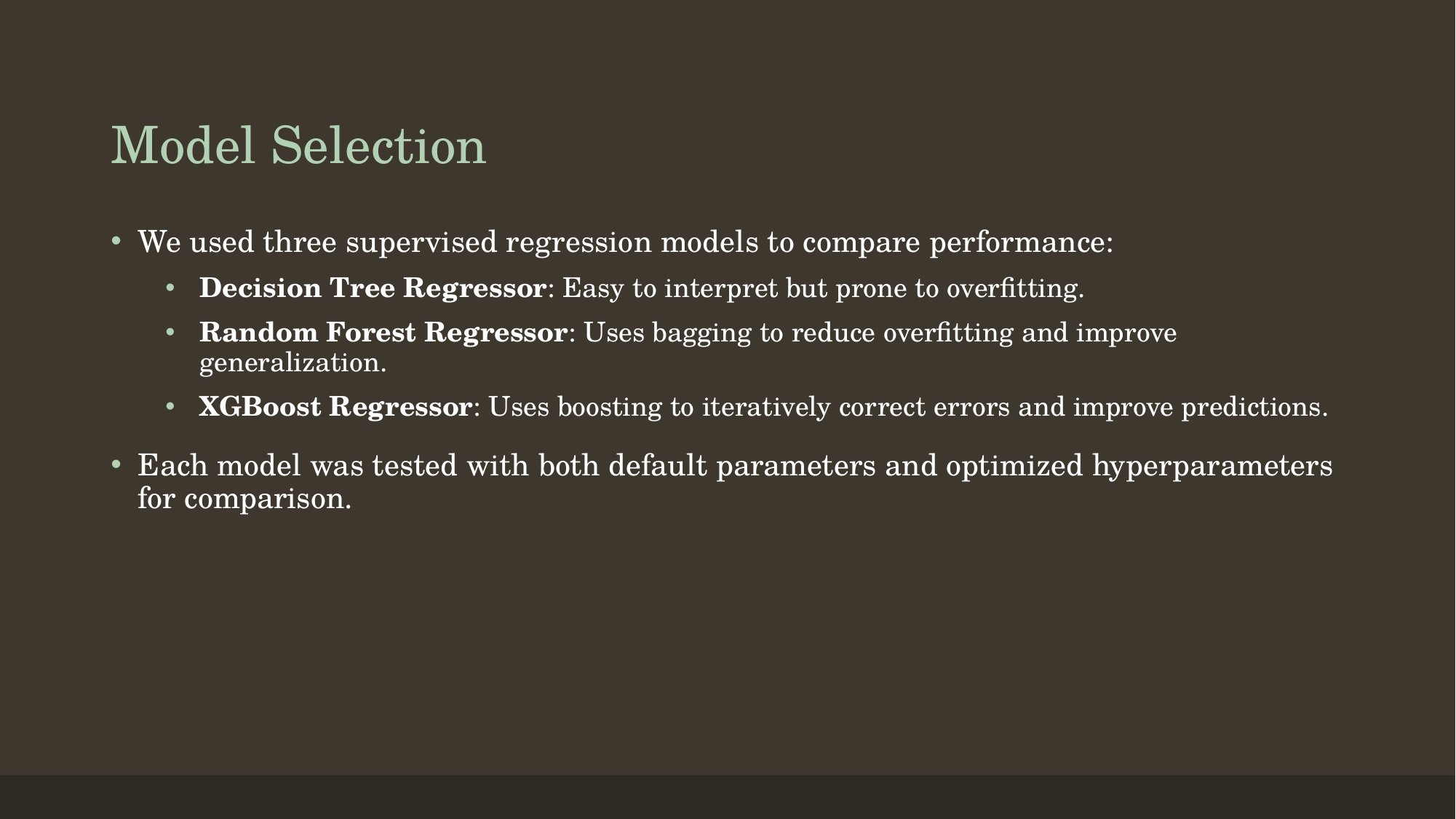

# Model Selection
We used three supervised regression models to compare performance:
Decision Tree Regressor: Easy to interpret but prone to overfitting.
Random Forest Regressor: Uses bagging to reduce overfitting and improve generalization.
XGBoost Regressor: Uses boosting to iteratively correct errors and improve predictions.
Each model was tested with both default parameters and optimized hyperparameters for comparison.